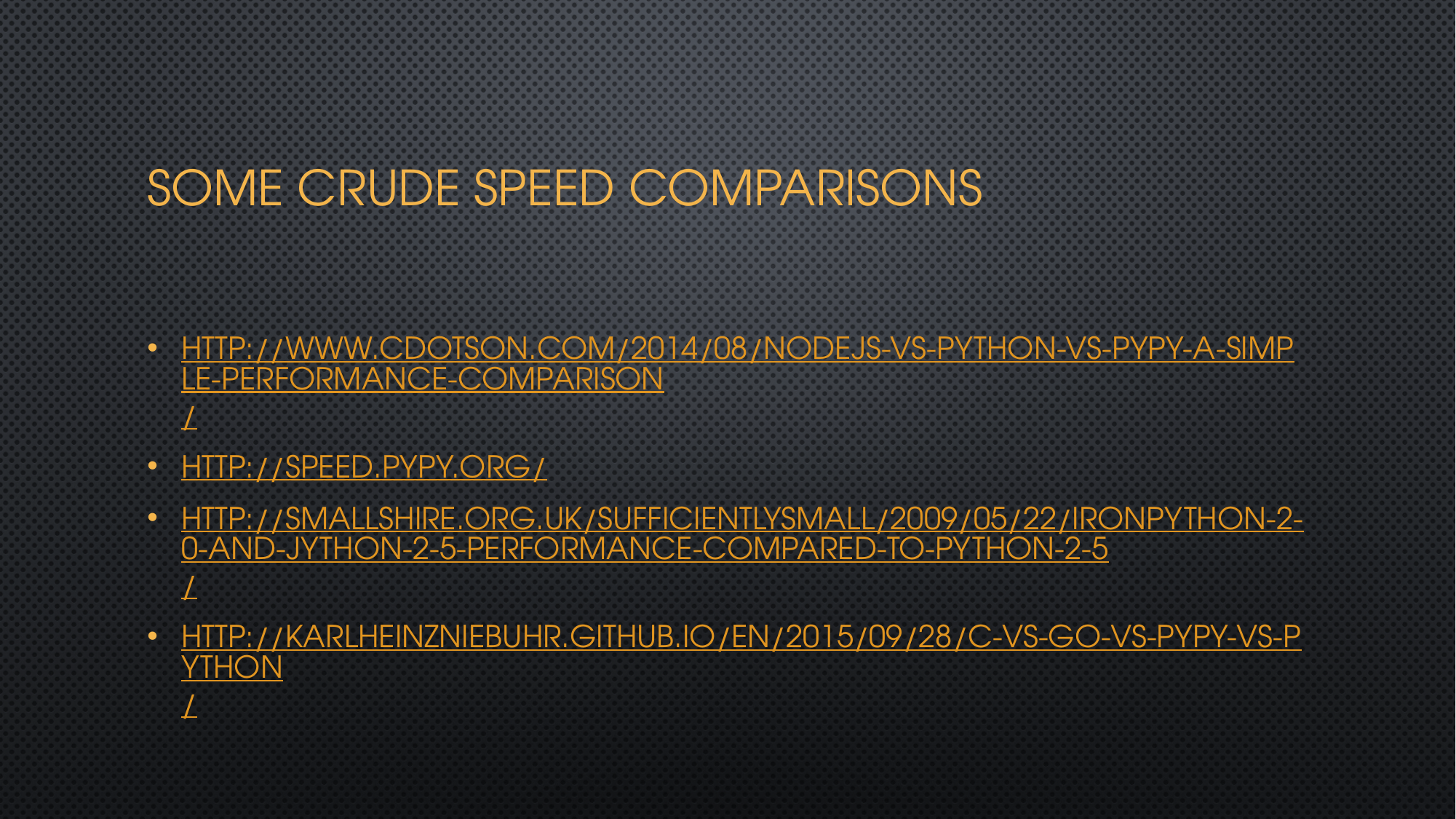

# Some crude speed comparisons
http://www.cdotson.com/2014/08/nodejs-vs-python-vs-pypy-a-simple-performance-comparison/
http://speed.pypy.org/
http://smallshire.org.uk/sufficientlysmall/2009/05/22/ironpython-2-0-and-jython-2-5-performance-compared-to-python-2-5/
http://karlheinzniebuhr.github.io/en/2015/09/28/C-vs-Go-vs-pypy-vs-Python/